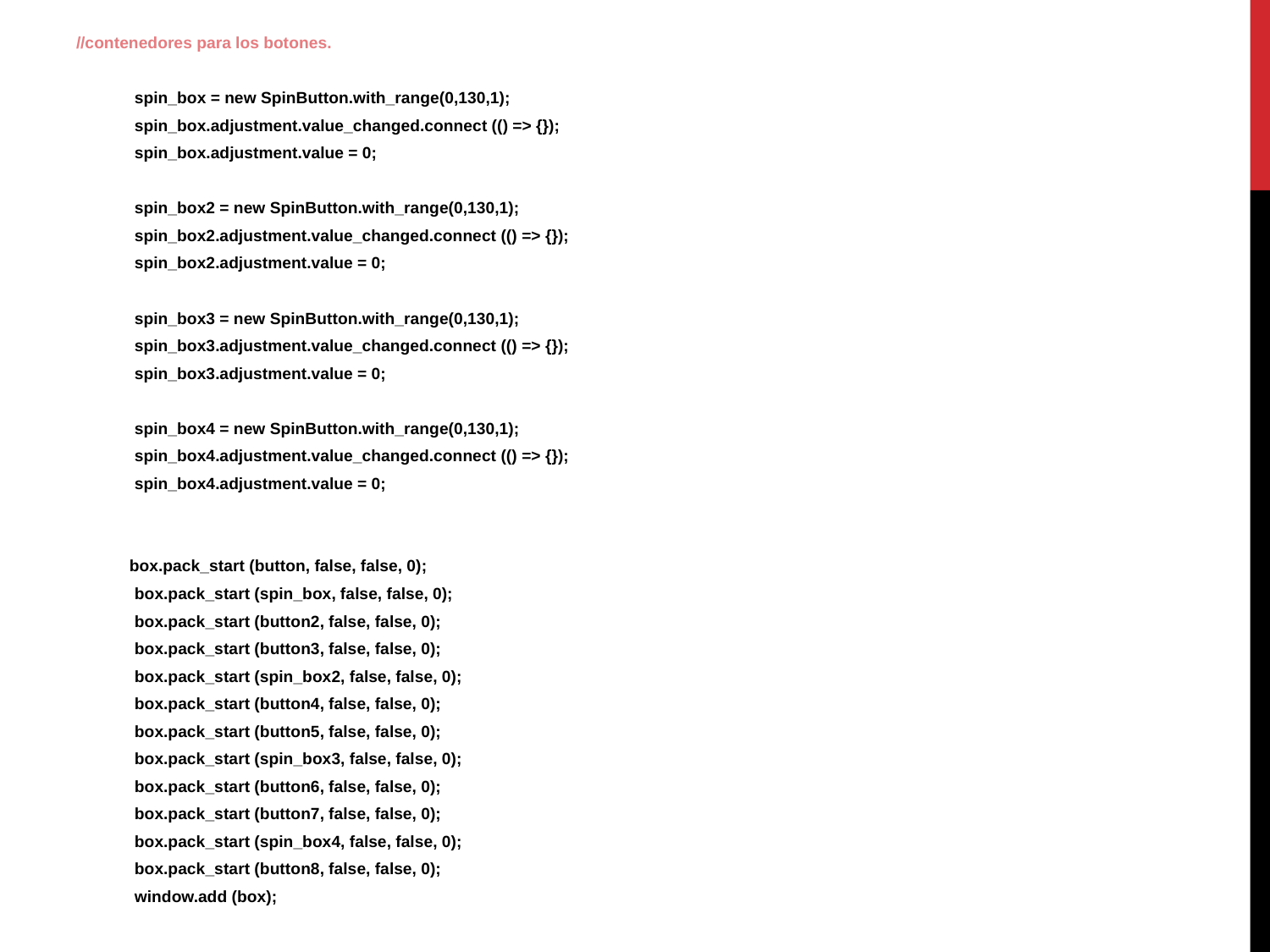

//contenedores para los botones.

	spin_box = new SpinButton.with_range(0,130,1);
	spin_box.adjustment.value_changed.connect (() => {});
	spin_box.adjustment.value = 0;

	spin_box2 = new SpinButton.with_range(0,130,1);
	spin_box2.adjustment.value_changed.connect (() => {});
	spin_box2.adjustment.value = 0;

	spin_box3 = new SpinButton.with_range(0,130,1);
	spin_box3.adjustment.value_changed.connect (() => {});
	spin_box3.adjustment.value = 0;

	spin_box4 = new SpinButton.with_range(0,130,1);
	spin_box4.adjustment.value_changed.connect (() => {});
	spin_box4.adjustment.value = 0;

            box.pack_start (button, false, false, 0);
	box.pack_start (spin_box, false, false, 0);
	box.pack_start (button2, false, false, 0);
	box.pack_start (button3, false, false, 0);
	box.pack_start (spin_box2, false, false, 0);
	box.pack_start (button4, false, false, 0);
	box.pack_start (button5, false, false, 0);
	box.pack_start (spin_box3, false, false, 0);
	box.pack_start (button6, false, false, 0);
	box.pack_start (button7, false, false, 0);
	box.pack_start (spin_box4, false, false, 0);
	box.pack_start (button8, false, false, 0);
	window.add (box);